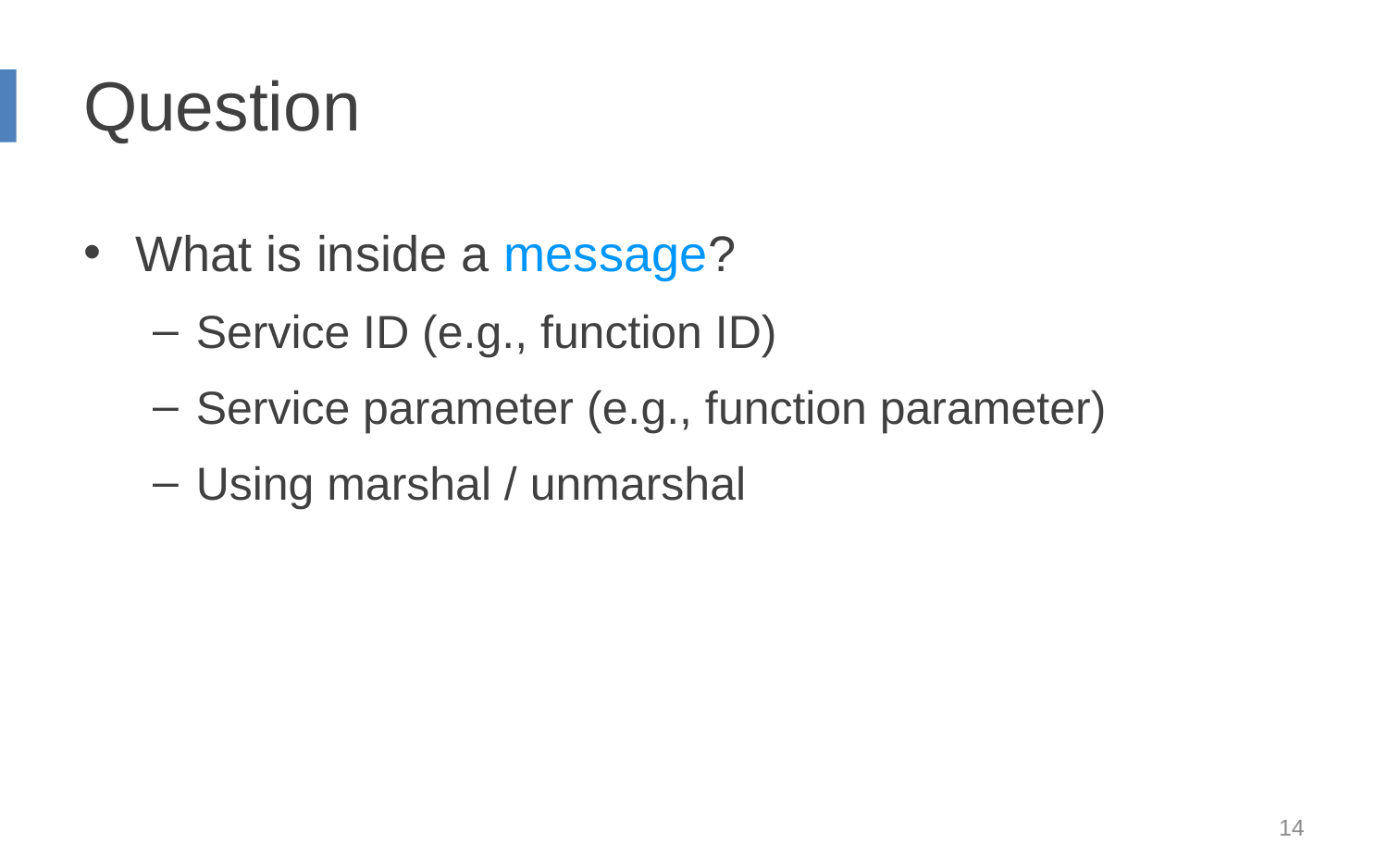

# Question
What is inside a message?
Service ID (e.g., function ID)
Service parameter (e.g., function parameter)
Using marshal / unmarshal
14